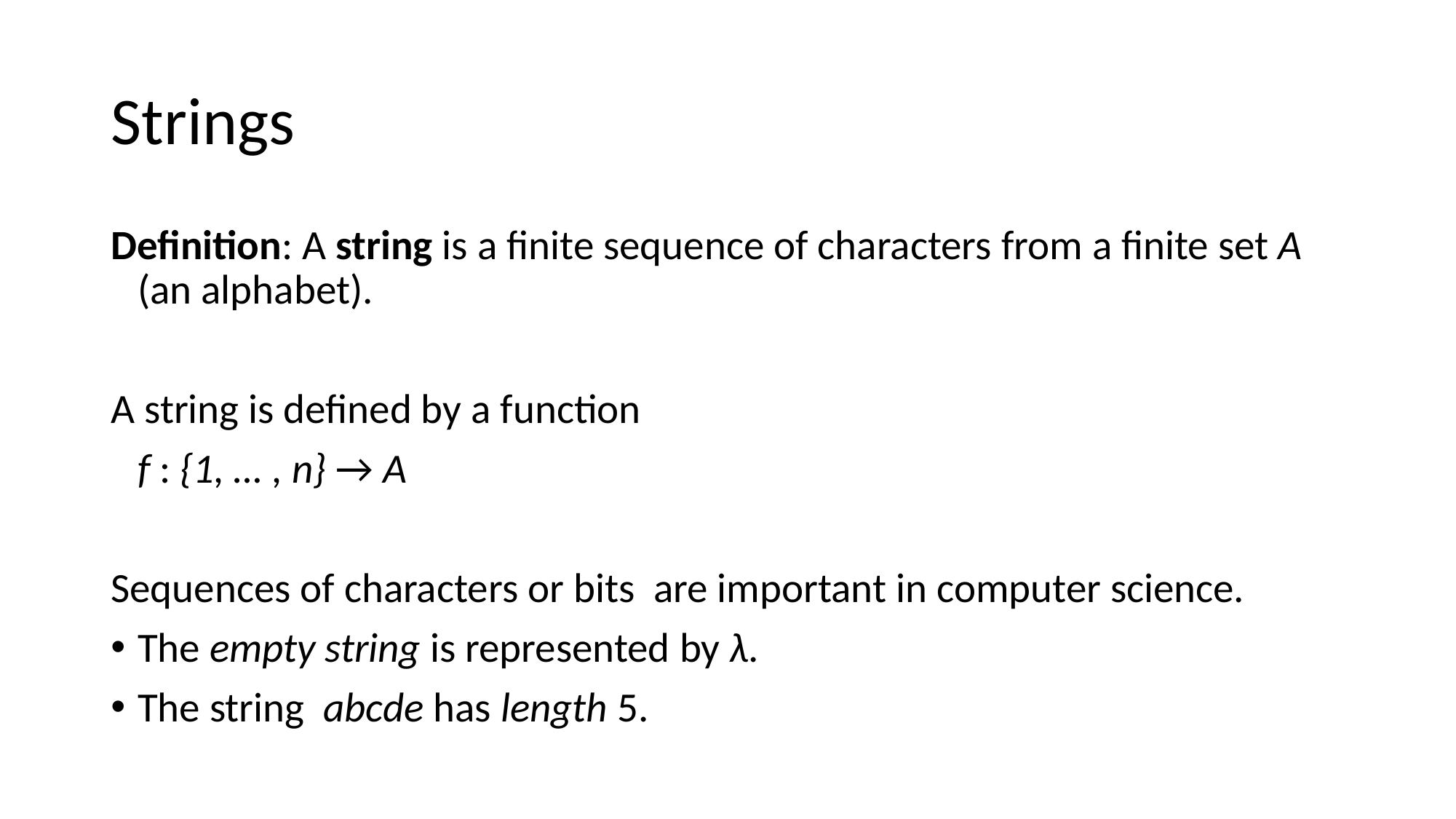

# Strings
Definition: A string is a finite sequence of characters from a finite set A (an alphabet).

A string is defined by a function
	f : {1, … , n} → A

Sequences of characters or bits  are important in computer science.
The empty string is represented by λ.
The string  abcde has length 5.